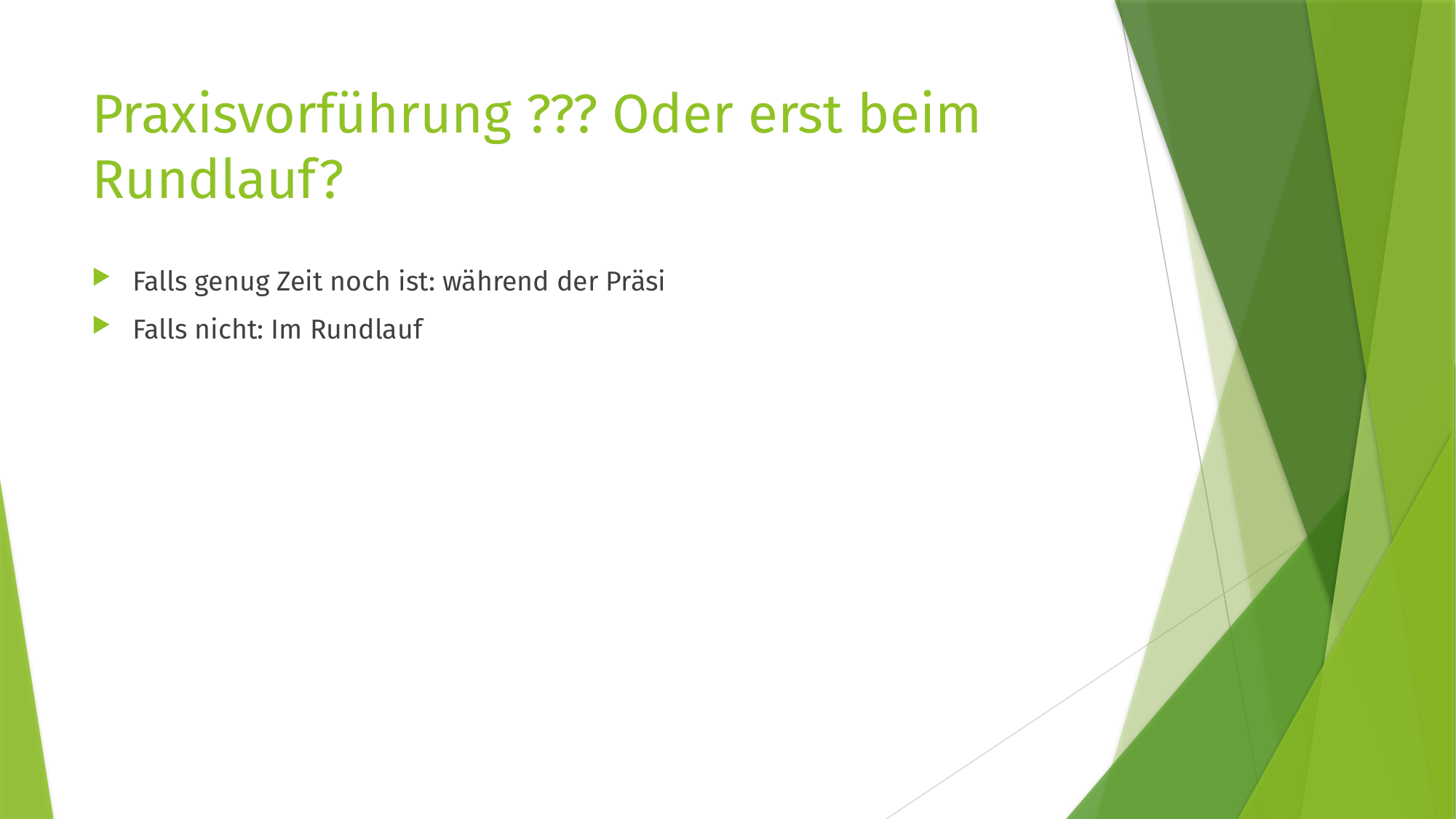

# Praxisvorführung ??? Oder erst beim Rundlauf?
Falls genug Zeit noch ist: während der Präsi
Falls nicht: Im Rundlauf